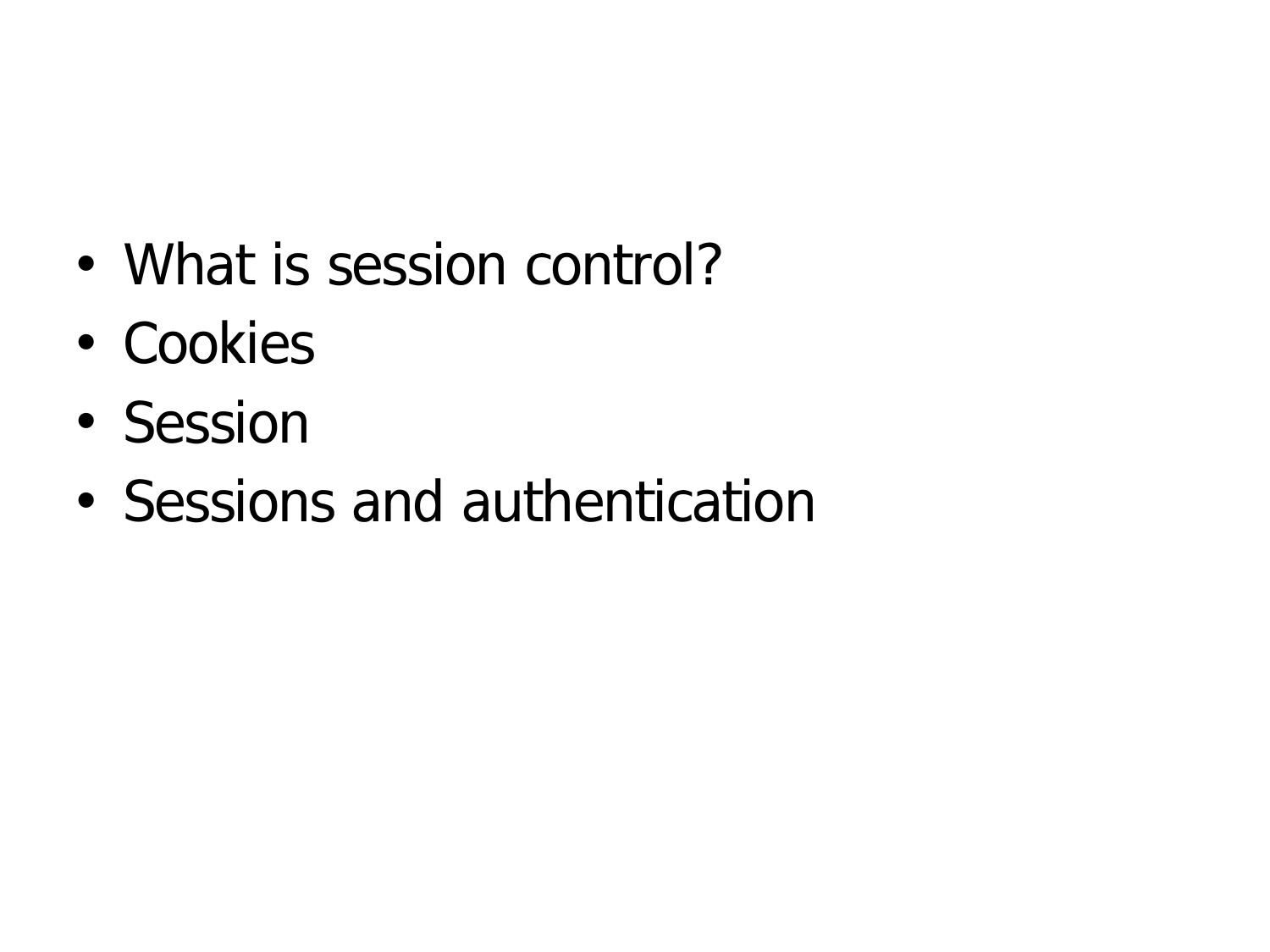

#
What is session control?
Cookies
Session
Sessions and authentication